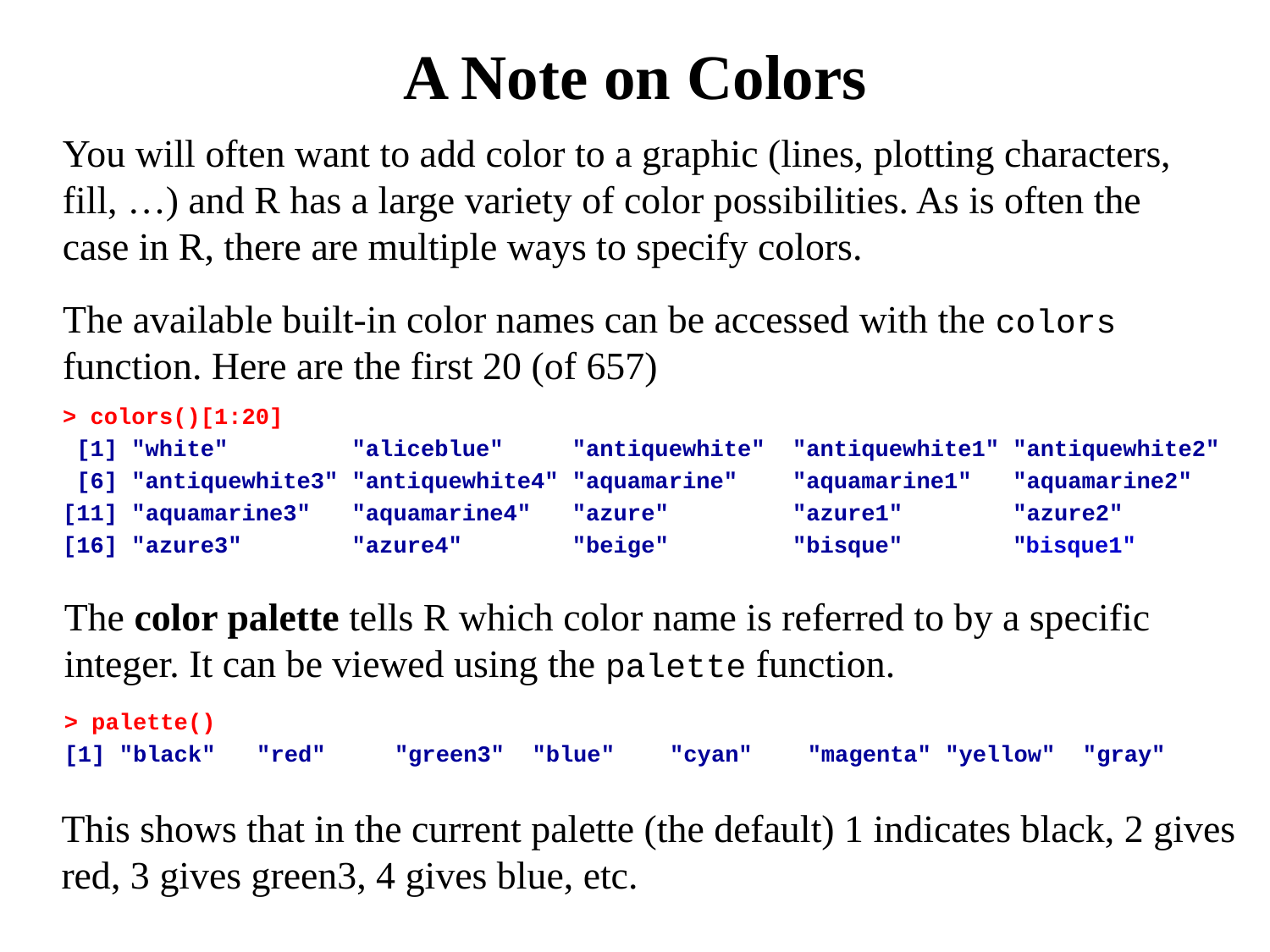

# A Note on Colors
You will often want to add color to a graphic (lines, plotting characters, fill, …) and R has a large variety of color possibilities. As is often the case in R, there are multiple ways to specify colors.
The available built-in color names can be accessed with the colors function. Here are the first 20 (of 657)

> colors()[1:20]
 [1] "white"         "aliceblue"     "antiquewhite"  "antiquewhite1" "antiquewhite2"
 [6] "antiquewhite3" "antiquewhite4" "aquamarine"    "aquamarine1"   "aquamarine2"
[11] "aquamarine3"   "aquamarine4"   "azure"         "azure1"        "azure2"
[16] "azure3"        "azure4"        "beige"         "bisque"        "bisque1"
The color palette tells R which color name is referred to by a specific integer. It can be viewed using the palette function.

> palette()
[1] "black"   "red"     "green3"  "blue"    "cyan"    "magenta" "yellow"  "gray"
This shows that in the current palette (the default) 1 indicates black, 2 gives red, 3 gives green3, 4 gives blue, etc.